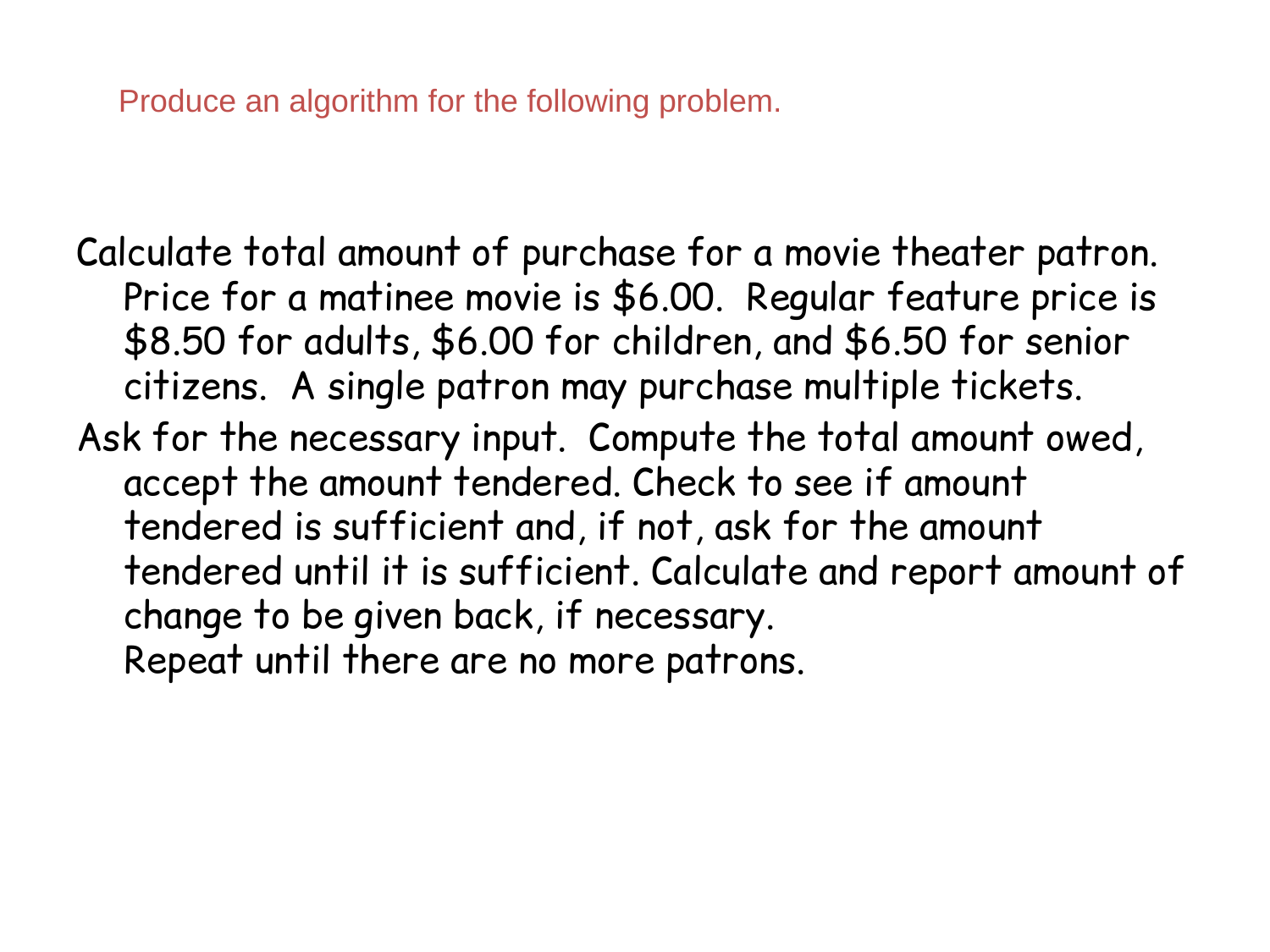

Produce an algorithm for the following problem.
Calculate total amount of purchase for a movie theater patron.  Price for a matinee movie is $6.00.  Regular feature price is $8.50 for adults, $6.00 for children, and $6.50 for senior citizens.  A single patron may purchase multiple tickets.
Ask for the necessary input.  Compute the total amount owed, accept the amount tendered. Check to see if amount tendered is sufficient and, if not, ask for the amount tendered until it is sufficient. Calculate and report amount of change to be given back, if necessary.
Repeat until there are no more patrons.